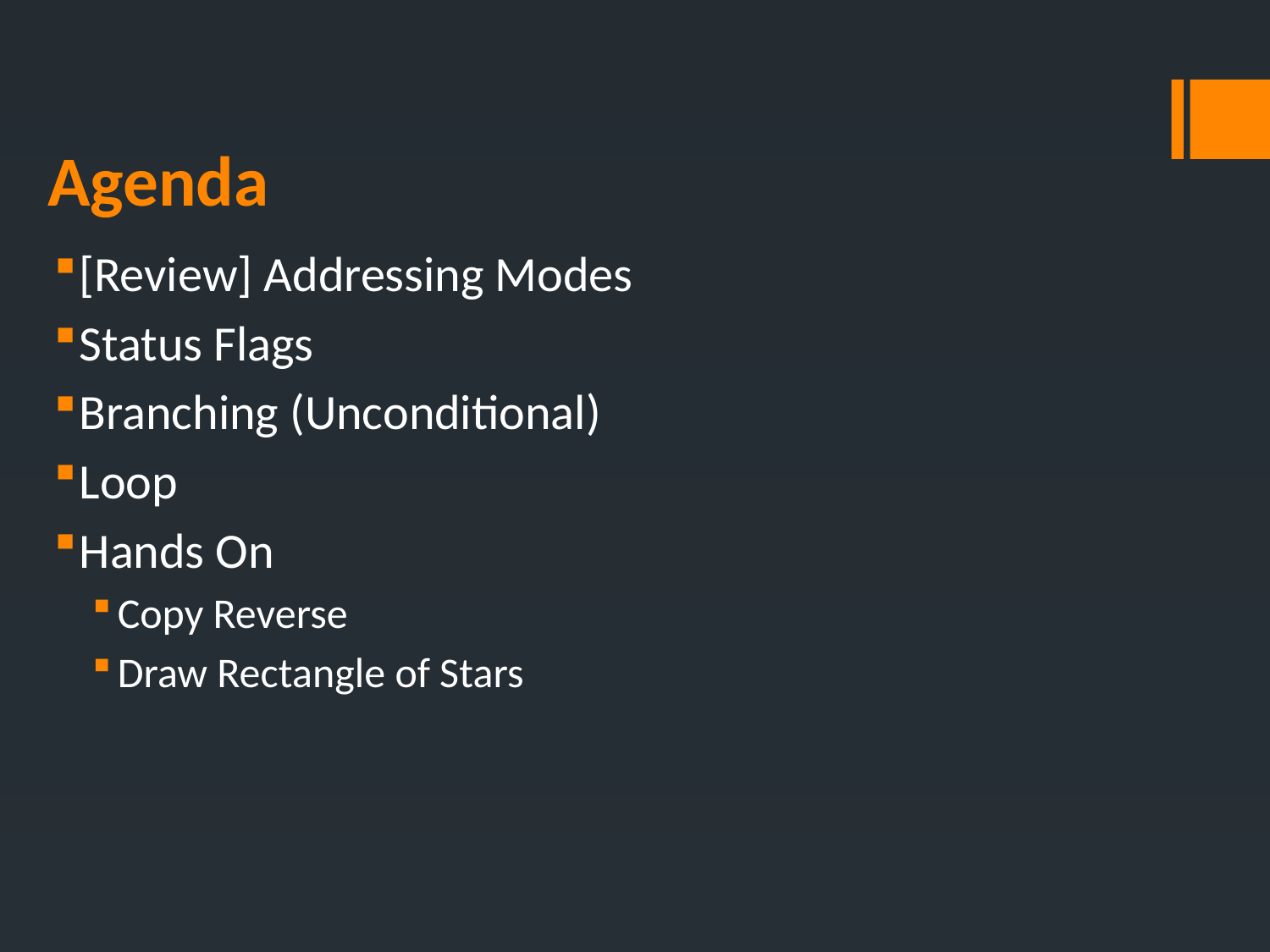

# Agenda
[Review] Addressing Modes
Status Flags
Branching (Unconditional)
Loop
Hands On
Copy Reverse
Draw Rectangle of Stars